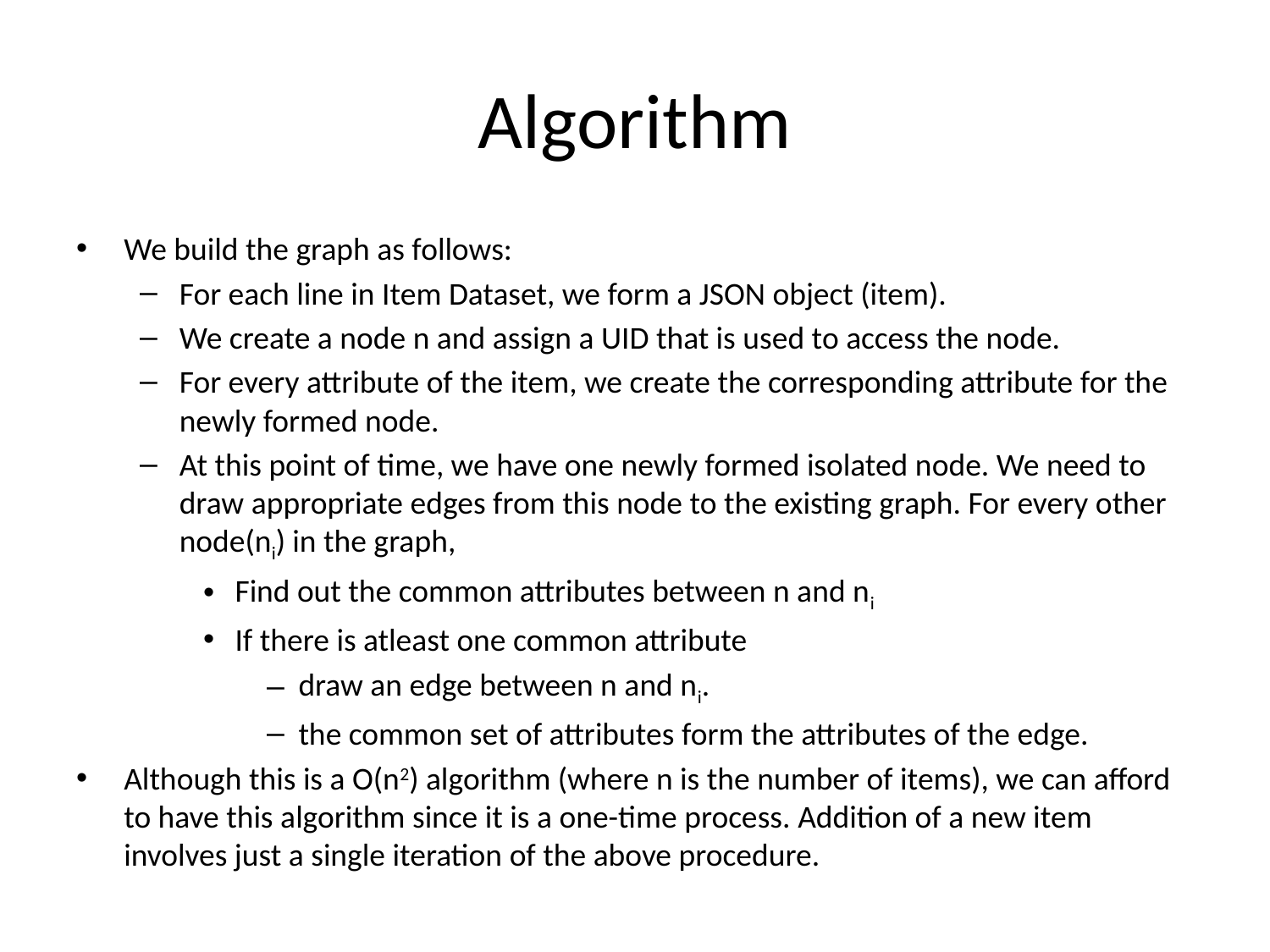

# Algorithm
We build the graph as follows:
For each line in Item Dataset, we form a JSON object (item).
We create a node n and assign a UID that is used to access the node.
For every attribute of the item, we create the corresponding attribute for the newly formed node.
At this point of time, we have one newly formed isolated node. We need to draw appropriate edges from this node to the existing graph. For every other node(ni) in the graph,
Find out the common attributes between n and ni
If there is atleast one common attribute
draw an edge between n and ni.
the common set of attributes form the attributes of the edge.
Although this is a O(n2) algorithm (where n is the number of items), we can afford to have this algorithm since it is a one-time process. Addition of a new item involves just a single iteration of the above procedure.